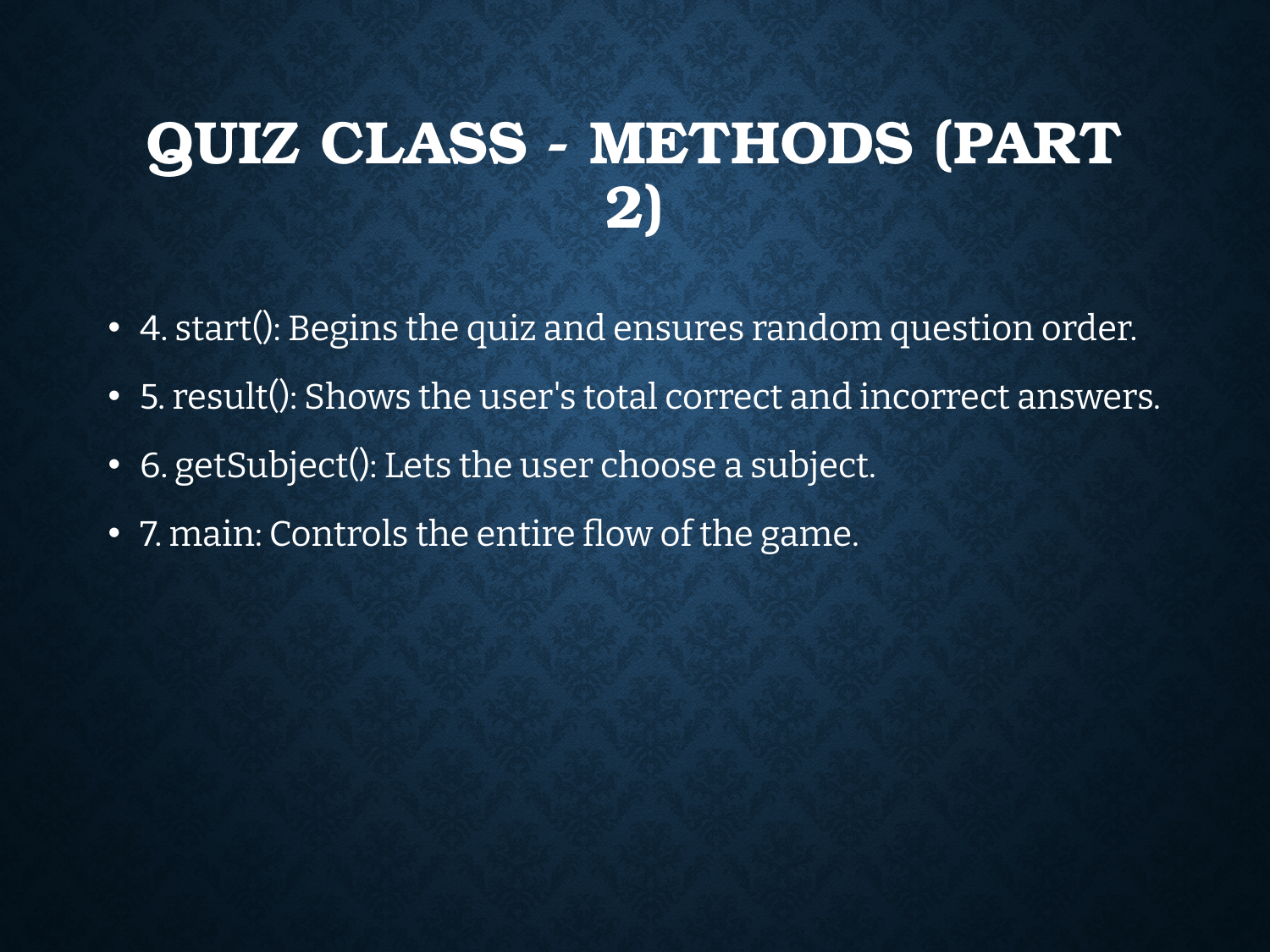

# quiz Class - Methods (Part 2)
4. start(): Begins the quiz and ensures random question order.
5. result(): Shows the user's total correct and incorrect answers.
6. getSubject(): Lets the user choose a subject.
7. main: Controls the entire flow of the game.